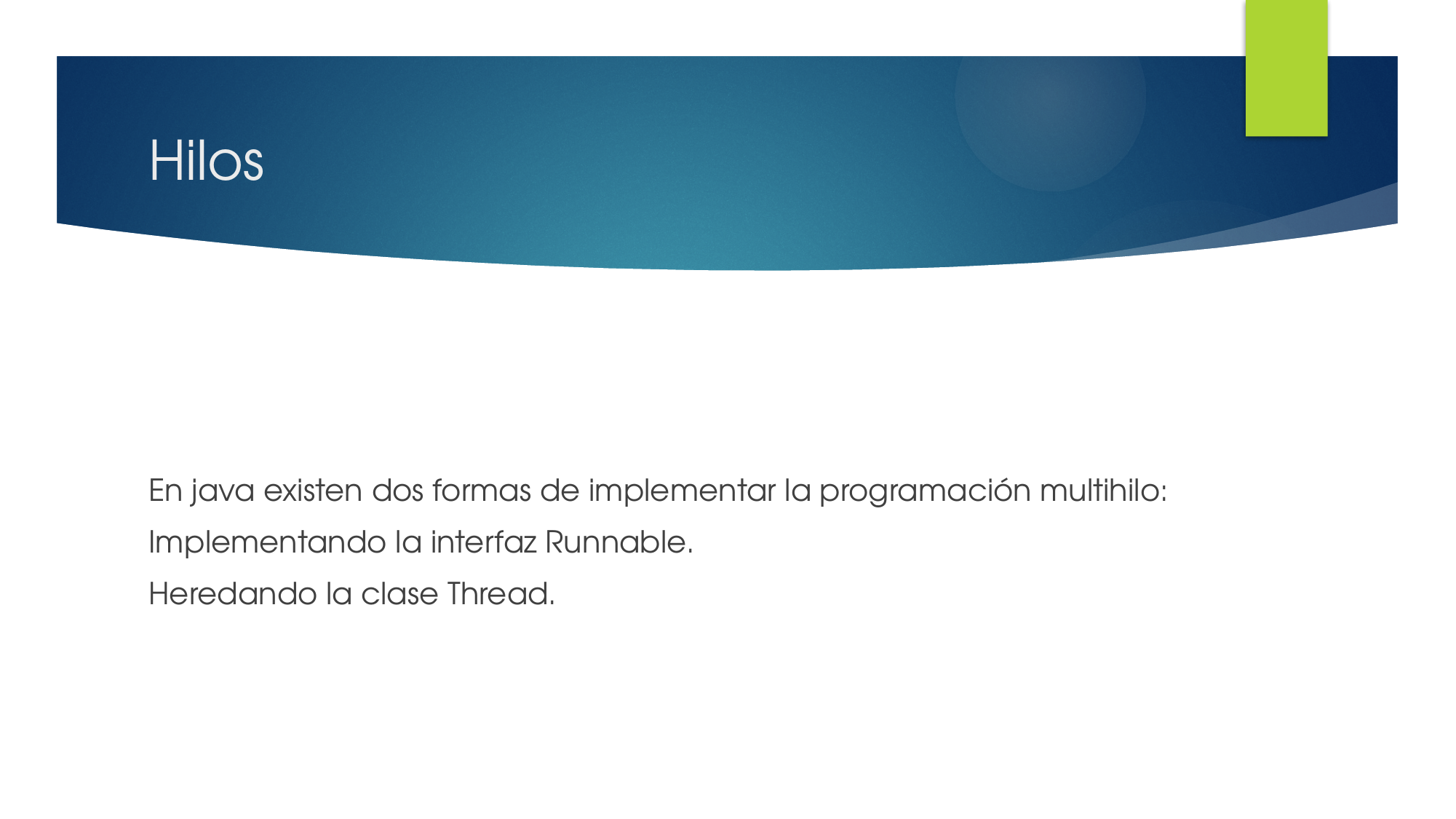

# Hilos

En java existen dos formas de implementar la programación multihilo:
Implementando la interfaz Runnable.
Heredando la clase Thread.